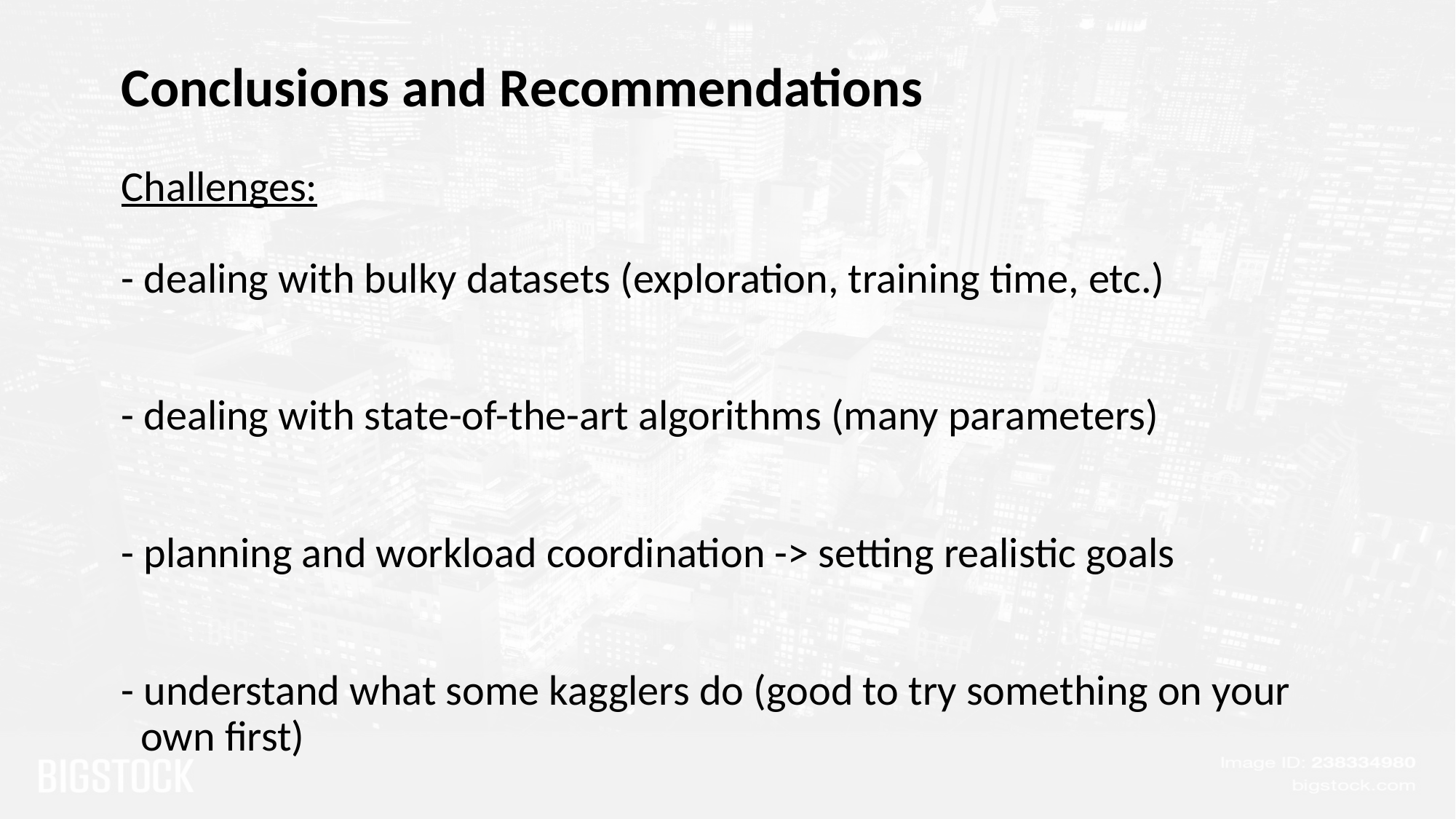

# Conclusions and Recommendations Challenges: - dealing with bulky datasets (exploration, training time, etc.) - dealing with state-of-the-art algorithms (many parameters) - planning and workload coordination -> setting realistic goals - understand what some kagglers do (good to try something on your own first)